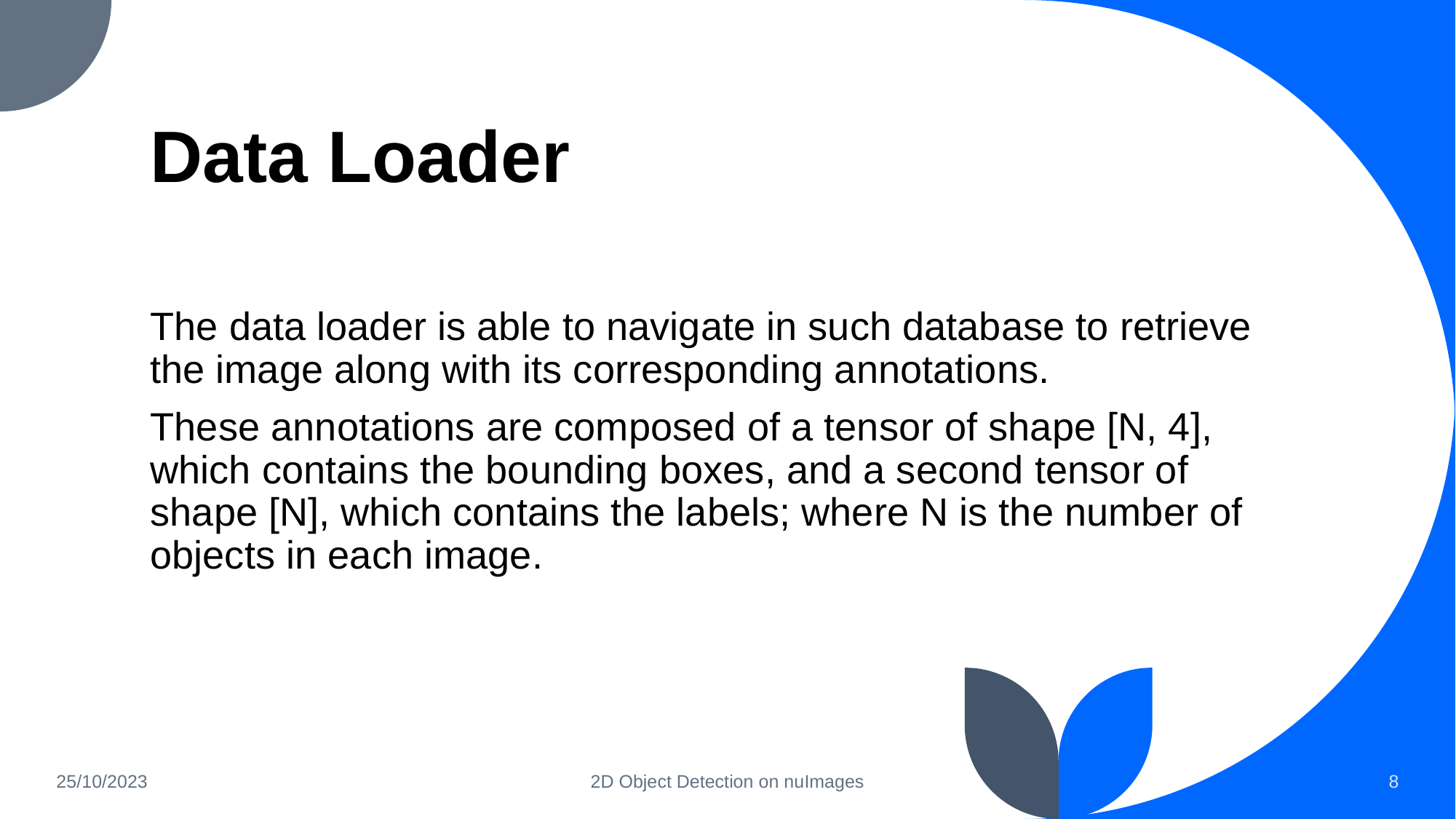

# Data Loader
The data loader is able to navigate in such database to retrieve the image along with its corresponding annotations.
These annotations are composed of a tensor of shape [N, 4], which contains the bounding boxes, and a second tensor of shape [N], which contains the labels; where N is the number of objects in each image.
25/10/2023
2D Object Detection on nuImages
8